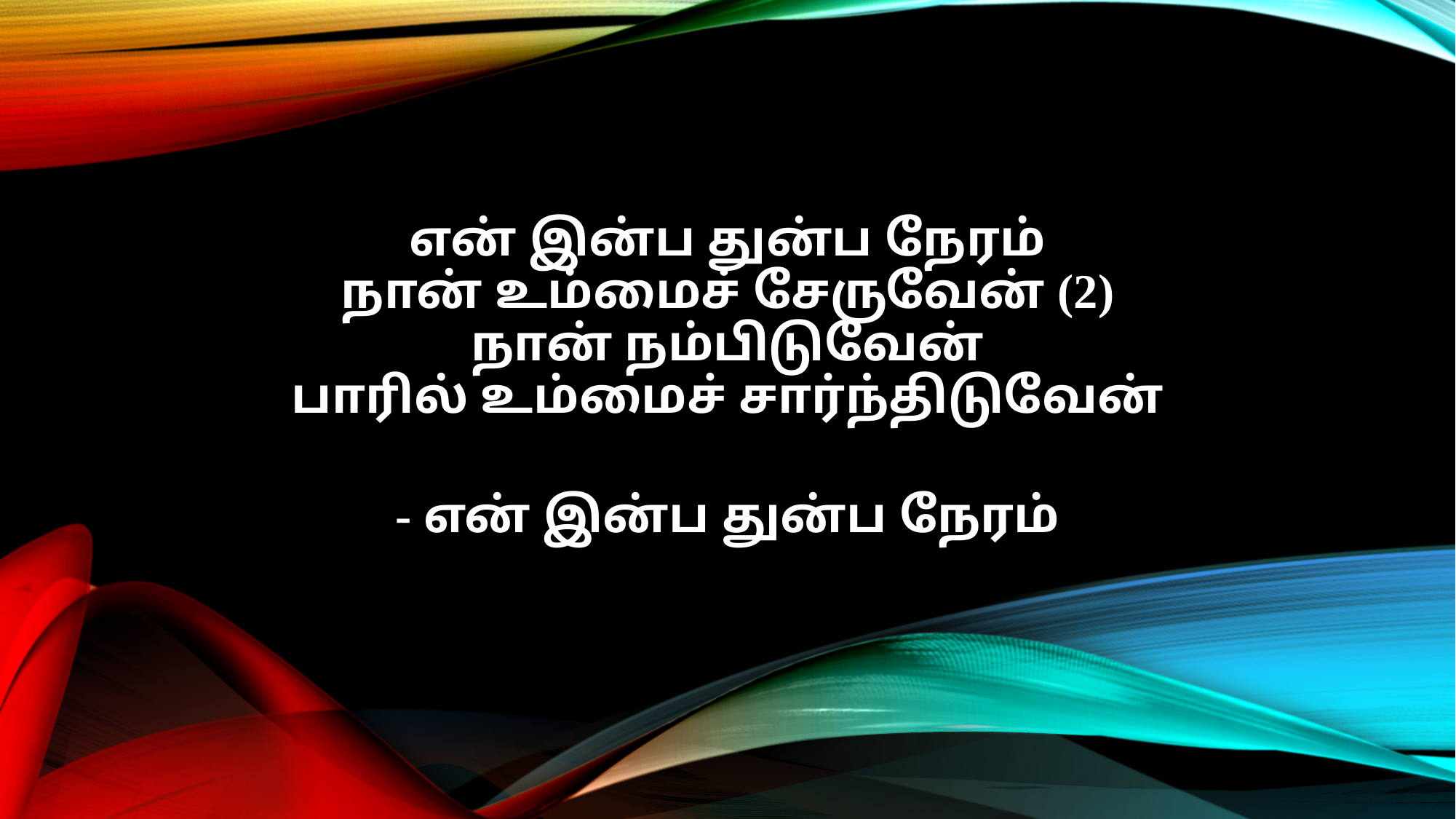

என் இன்ப துன்ப நேரம்
நான் உம்மைச் சேருவேன் (2)
நான் நம்பிடுவேன்
பாரில் உம்மைச் சார்ந்திடுவேன்
- என் இன்ப துன்ப நேரம்